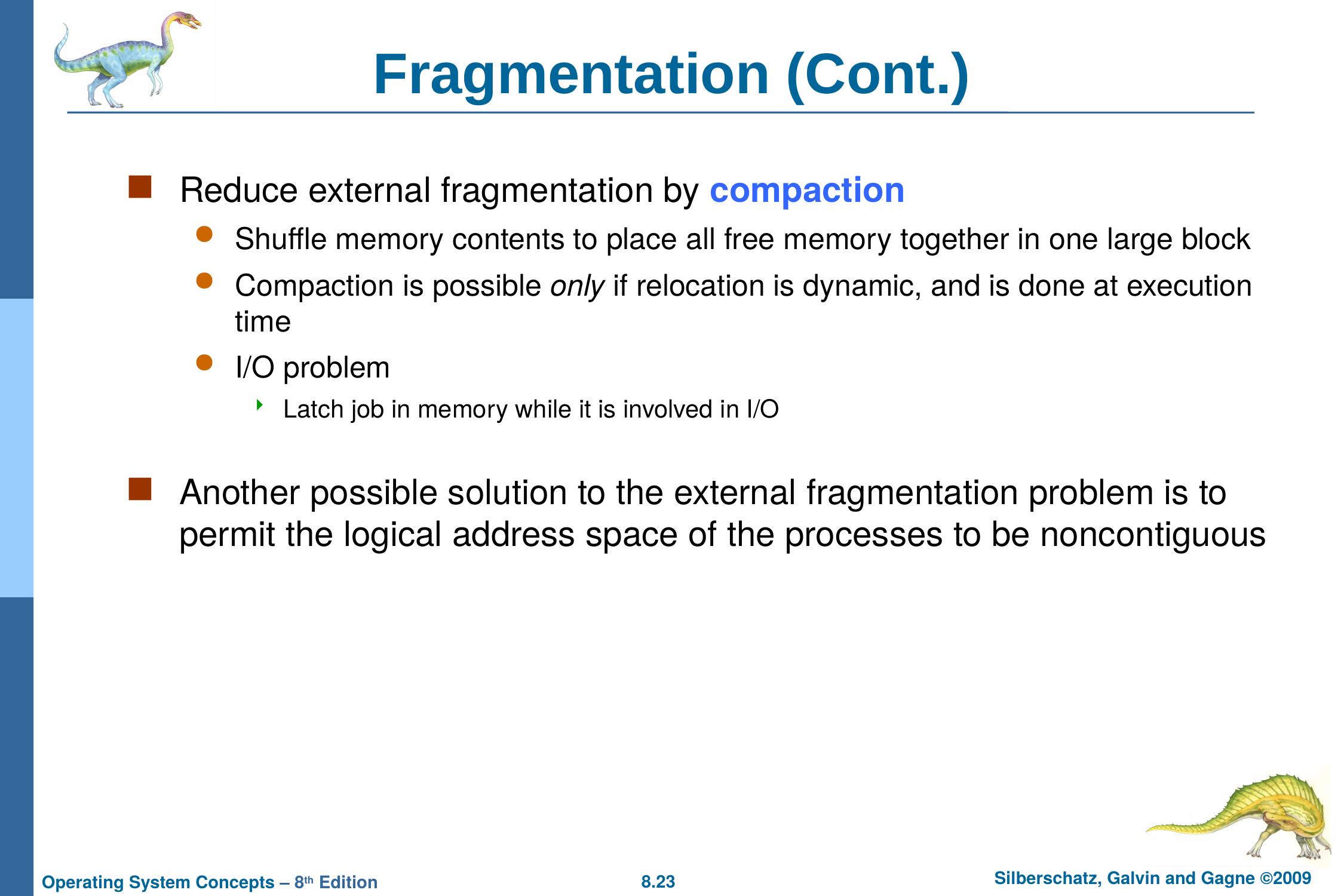

# Fragmentation (Cont.)
Reduce external fragmentation by compaction
Shuffle memory contents to place all free memory together in one large block
Compaction is possible only if relocation is dynamic, and is done at execution time
I/O problem
Latch job in memory while it is involved in I/O

Another possible solution to the external fragmentation problem is to permit the logical address space of the processes to be noncontiguous